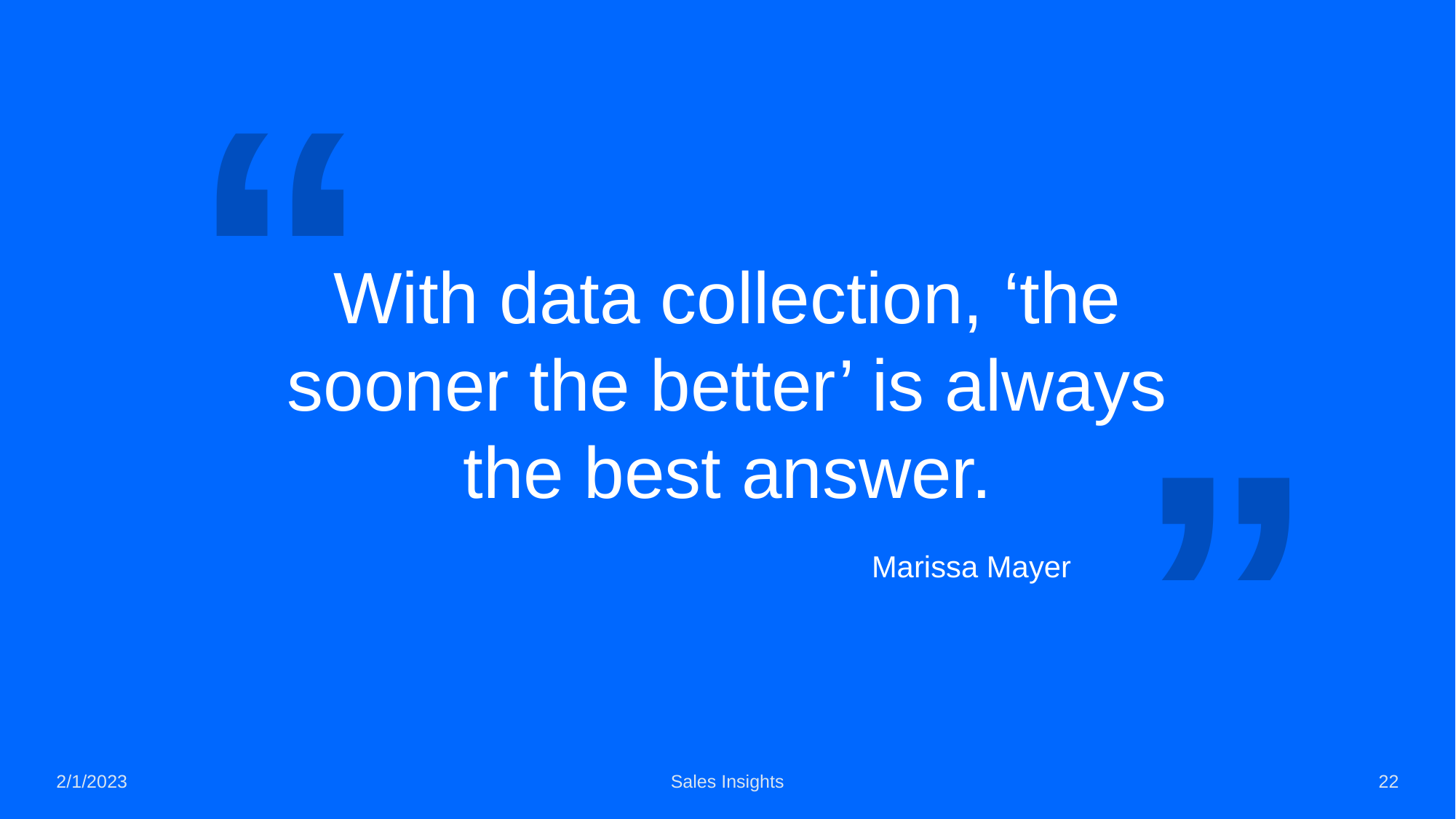

“
# With data collection, ‘the sooner the better’ is always the best answer.
”
Marissa Mayer

2/1/2023
Sales Insights
22